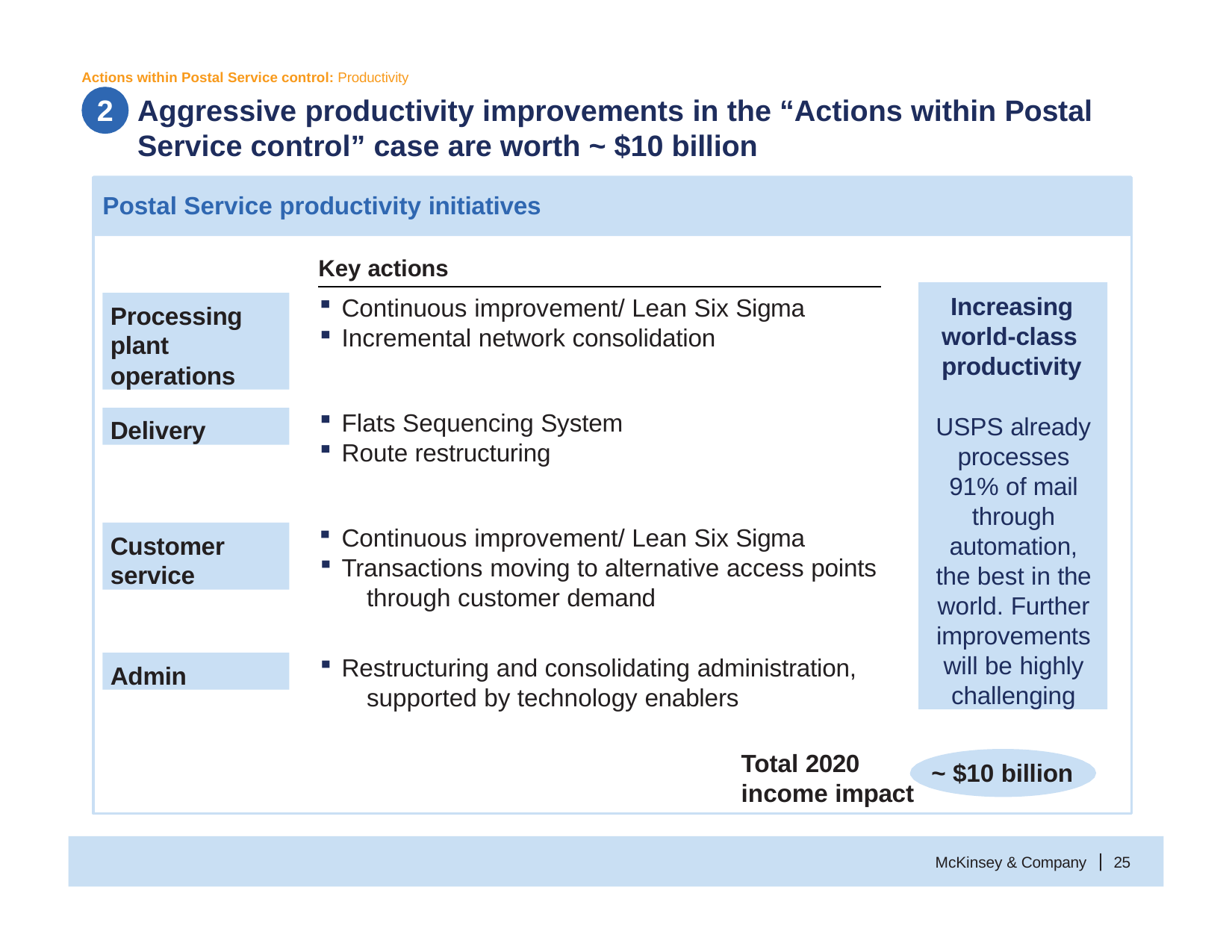

Actions within Postal Service control: Productivity

# 2	Aggressive productivity improvements in the “Actions within Postal Service control” case are worth ~ $10 billion

Postal Service productivity initiatives
Key actions
Continuous improvement/ Lean Six Sigma
Increasing world-class productivity

USPS already processes 91% of mail through automation, the best in the world. Further improvements will be highly challenging
Processing plant operations
Incremental network consolidation
Flats Sequencing System
Route restructuring
Delivery
Continuous improvement/ Lean Six Sigma
Transactions moving to alternative access points 	through customer demand
Customer service
Restructuring and consolidating administration, 	supported by technology enablers
Admin
Total 2020 income impact

~ $10 billion
|
McKinsey & Company
25